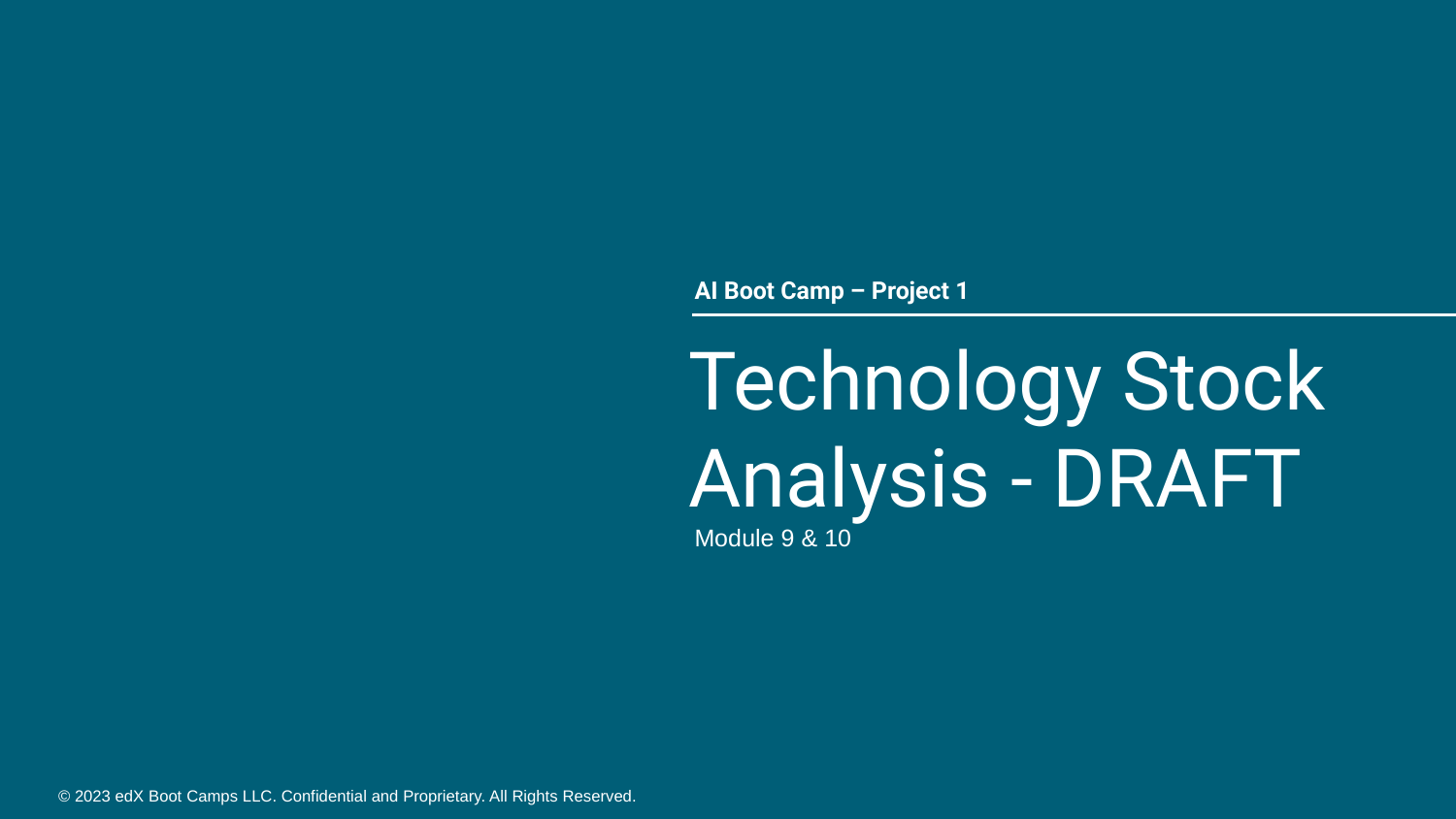

AI Boot Camp – Project 1
# Technology Stock Analysis - DRAFT
Module 9 & 10
© 2023 edX Boot Camps LLC. Confidential and Proprietary. All Rights Reserved.